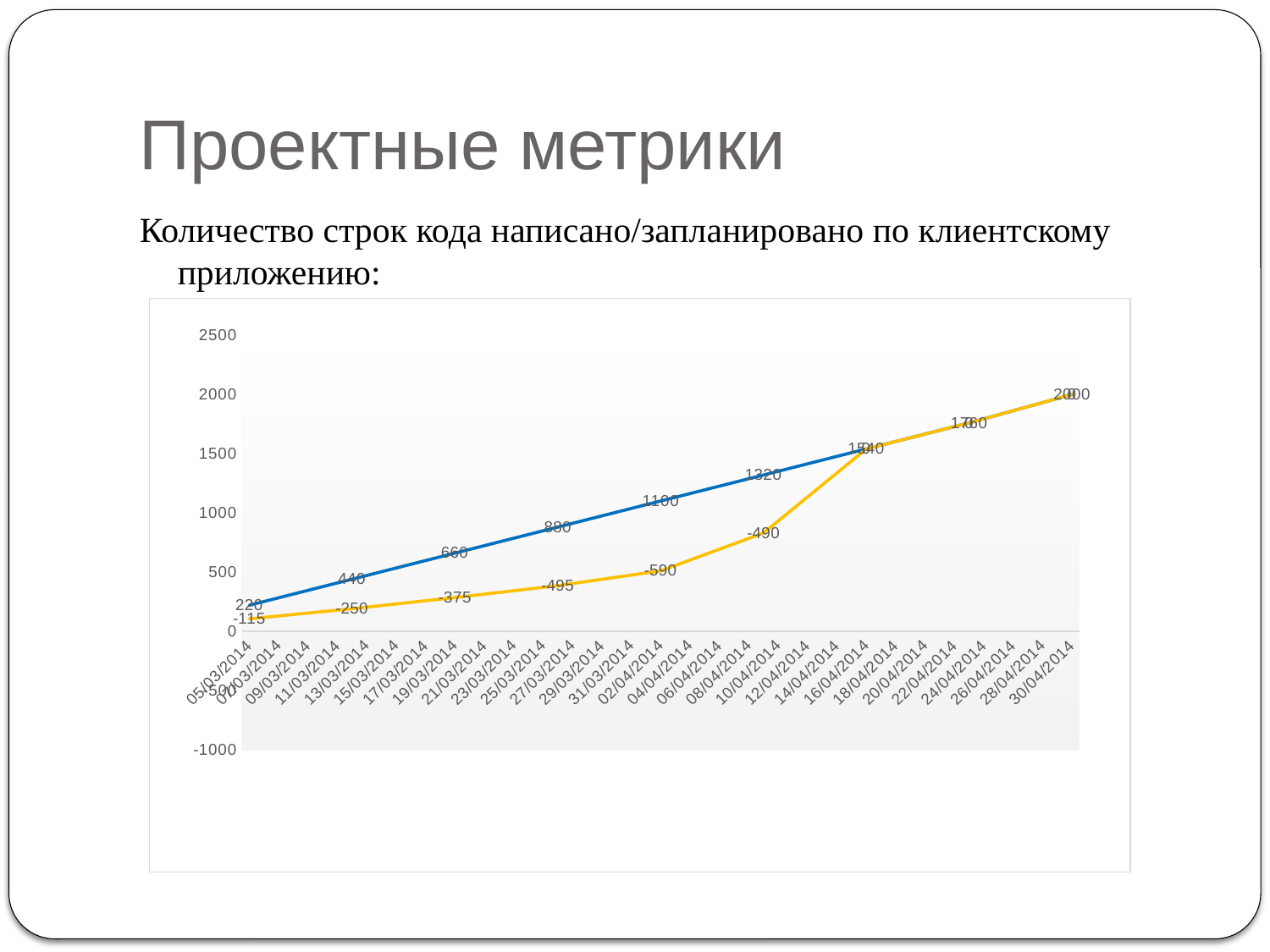

# Проектные метрики
Количество строк кода написано/запланировано по клиентскому приложению:

[unsupported chart]